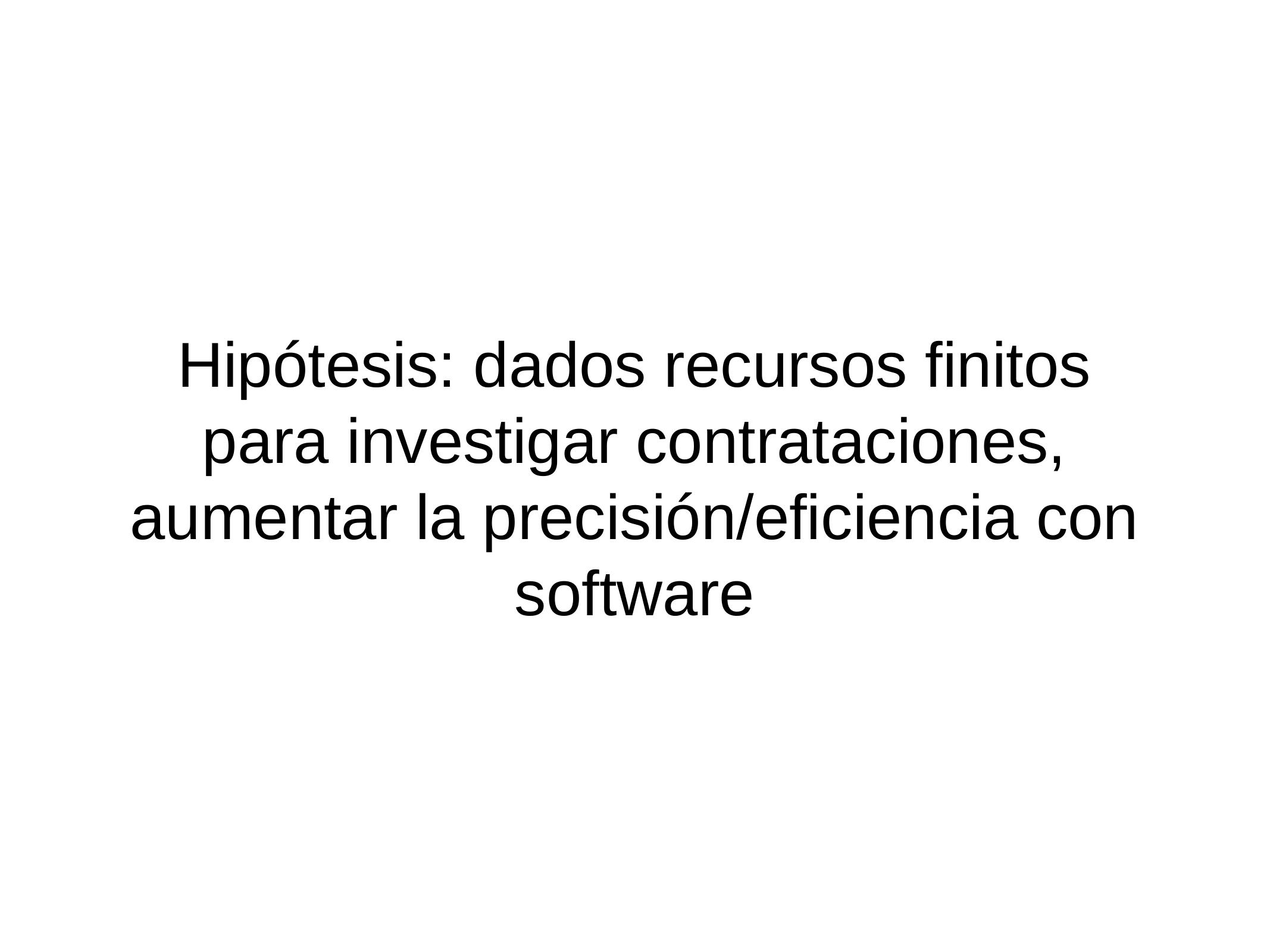

# Hipótesis: dados recursos finitos para investigar contrataciones, aumentar la precisión/eficiencia con software